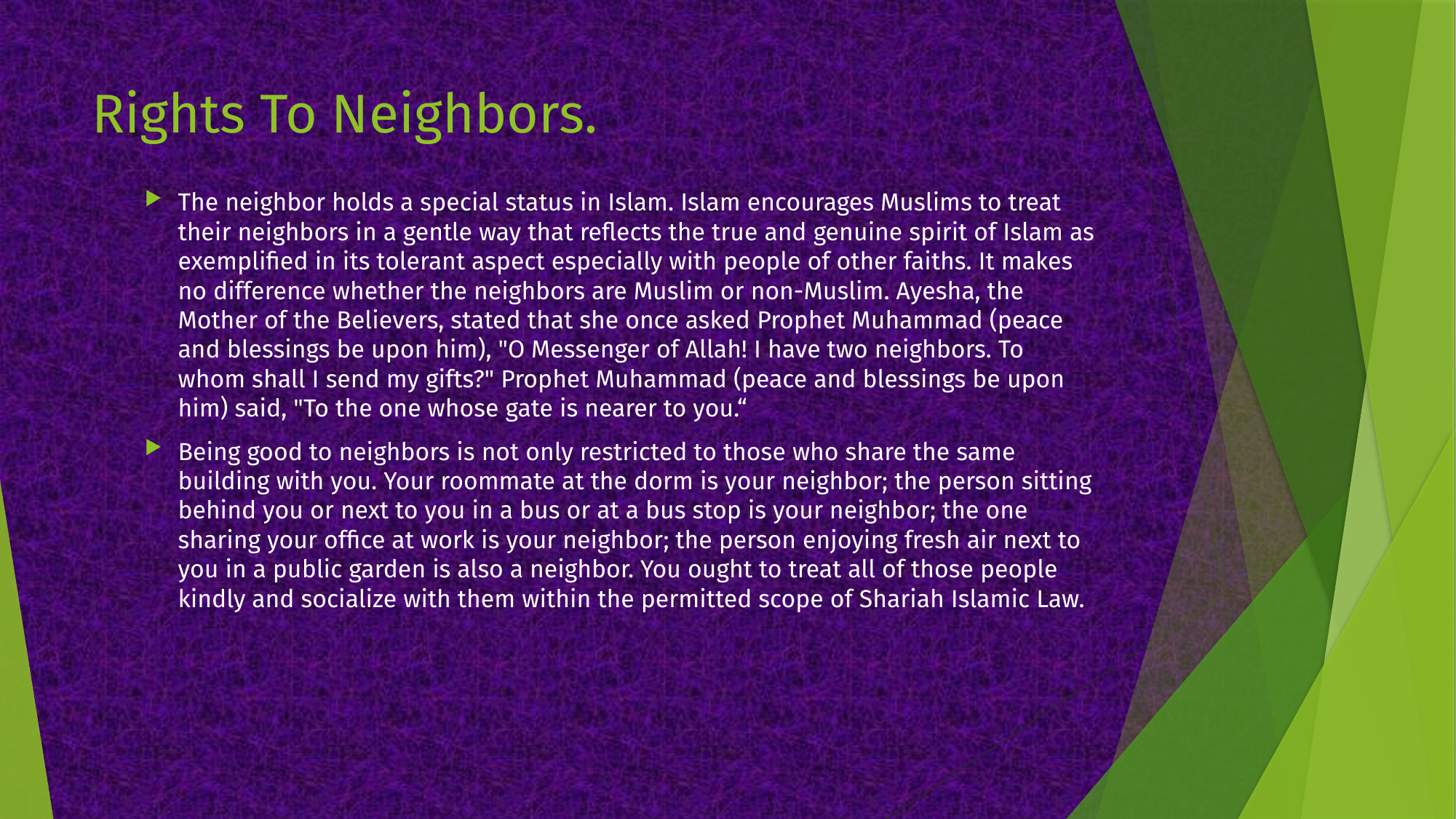

# Rights To Neighbors.
The neighbor holds a special status in Islam. Islam encourages Muslims to treat their neighbors in a gentle way that reflects the true and genuine spirit of Islam as exemplified in its tolerant aspect especially with people of other faiths. It makes no difference whether the neighbors are Muslim or non-Muslim. Ayesha, the Mother of the Believers, stated that she once asked Prophet Muhammad (peace and blessings be upon him), "O Messenger of Allah! I have two neighbors. To whom shall I send my gifts?" Prophet Muhammad (peace and blessings be upon him) said, "To the one whose gate is nearer to you.“
Being good to neighbors is not only restricted to those who share the same building with you. Your roommate at the dorm is your neighbor; the person sitting behind you or next to you in a bus or at a bus stop is your neighbor; the one sharing your office at work is your neighbor; the person enjoying fresh air next to you in a public garden is also a neighbor. You ought to treat all of those people kindly and socialize with them within the permitted scope of Shariah Islamic Law.